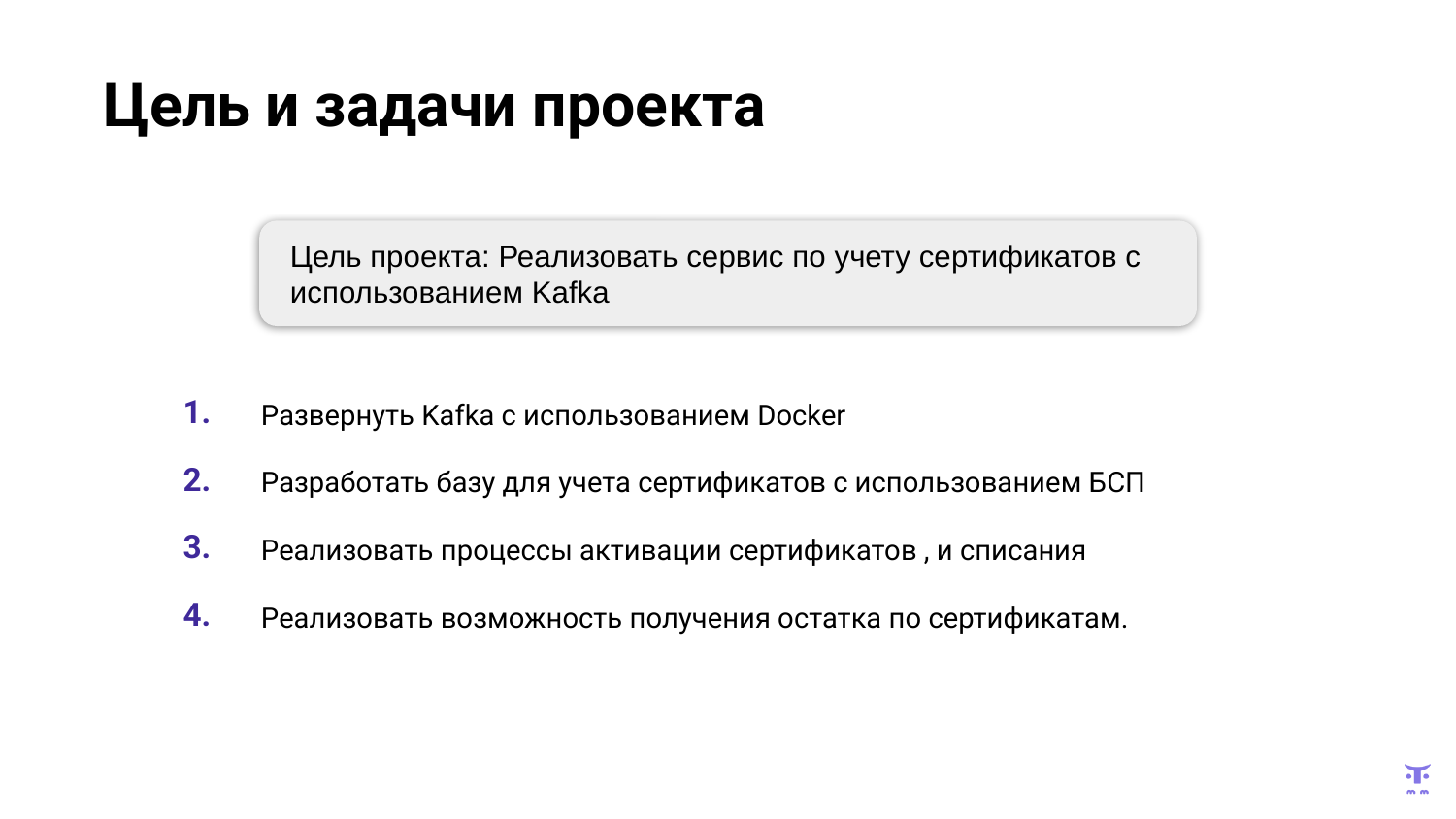

Цель и задачи проекта
Цель проекта: Реализовать сервис по учету сертификатов с использованием Kafka
| 1. | Развернуть Kafka с использованием Docker |
| --- | --- |
| 2. | Разработать базу для учета сертификатов с использованием БСП |
| 3. | Реализовать процессы активации сертификатов , и списания |
| 4. | Реализовать возможность получения остатка по сертификатам. |
|  |  |